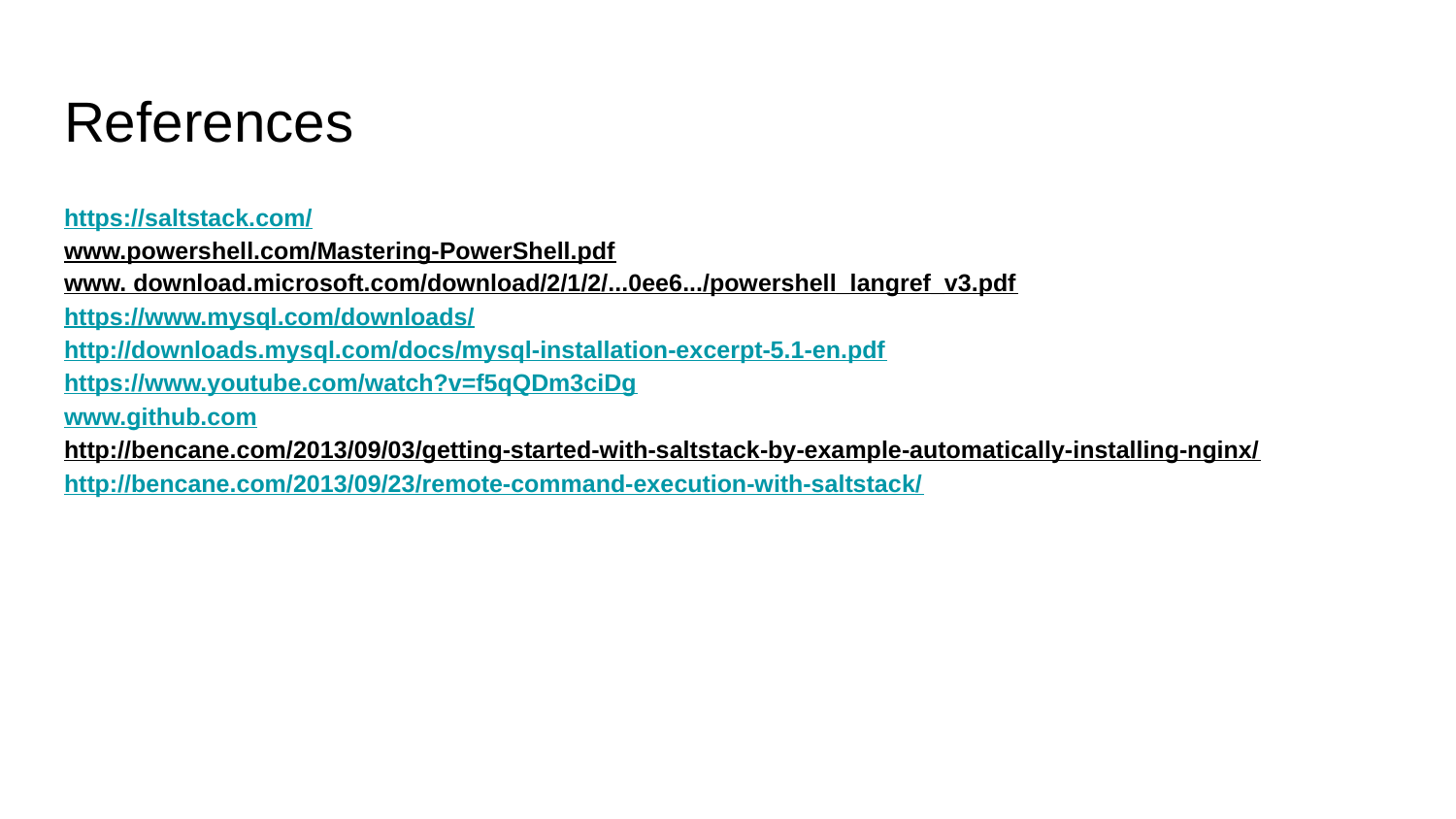

# References
https://saltstack.com/
www.powershell.com/Mastering-PowerShell.pdf
www. download.microsoft.com/download/2/1/2/...0ee6.../powershell_langref_v3.pdf
https://www.mysql.com/downloads/
http://downloads.mysql.com/docs/mysql-installation-excerpt-5.1-en.pdf
https://www.youtube.com/watch?v=f5qQDm3ciDg
www.github.com
http://bencane.com/2013/09/03/getting-started-with-saltstack-by-example-automatically-installing-nginx/
http://bencane.com/2013/09/23/remote-command-execution-with-saltstack/